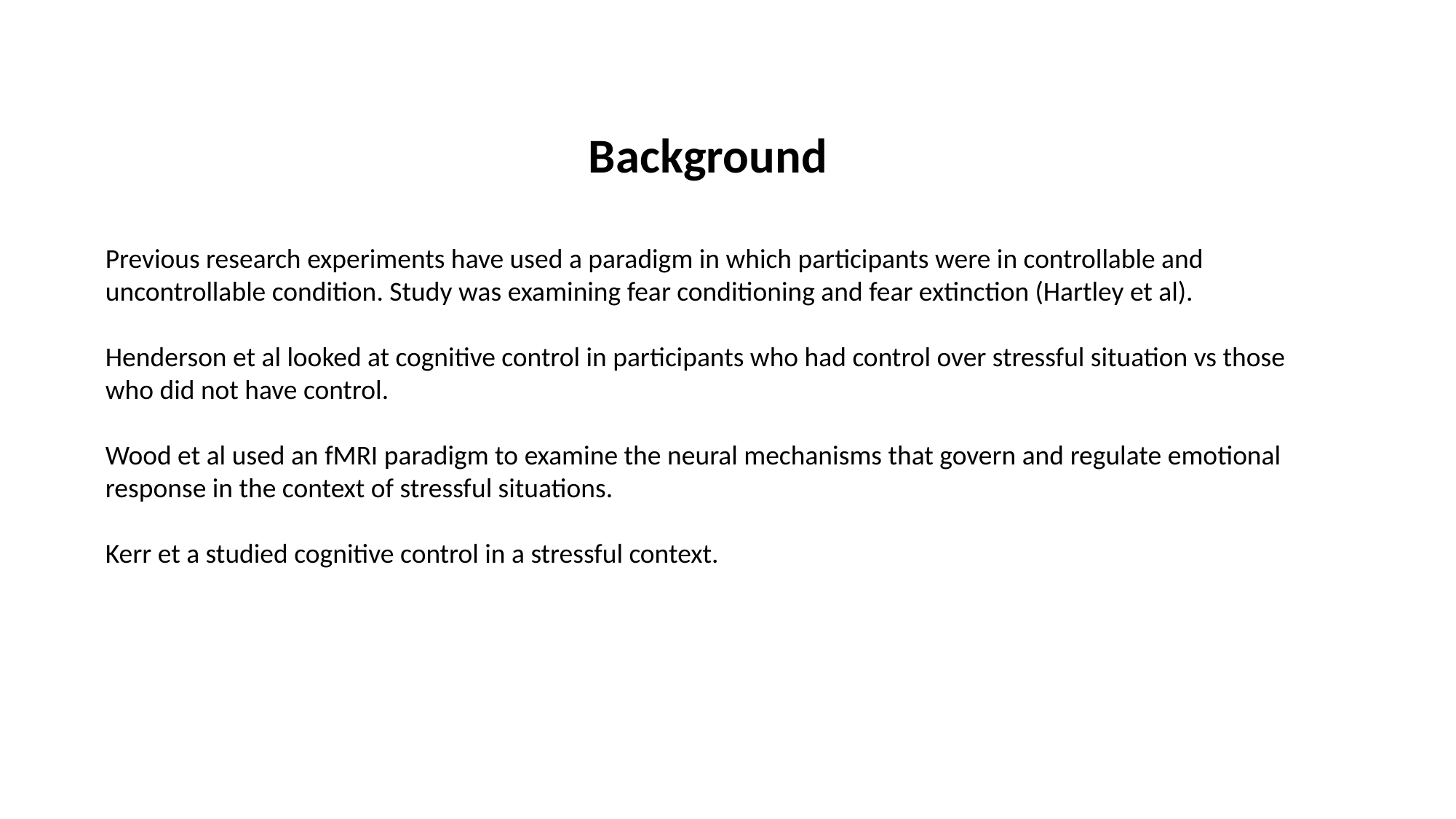

Background

Previous research experiments have used a paradigm in which participants were in controllable and uncontrollable condition. Study was examining fear conditioning and fear extinction (Hartley et al).

Henderson et al looked at cognitive control in participants who had control over stressful situation vs those who did not have control.

Wood et al used an fMRI paradigm to examine the neural mechanisms that govern and regulate emotional response in the context of stressful situations.

Kerr et a studied cognitive control in a stressful context.